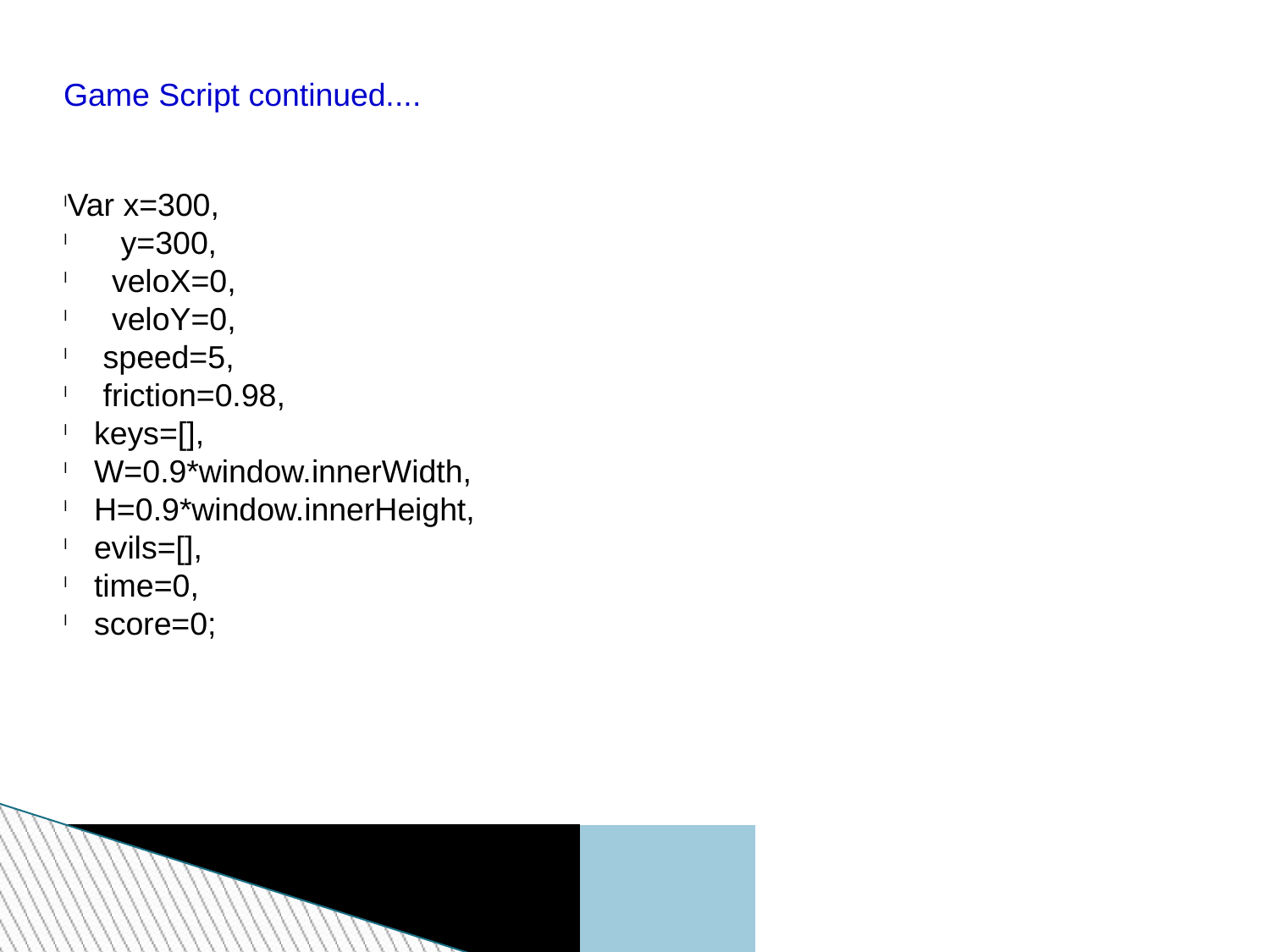

Game Script continued....
Var x=300,
      y=300,
     veloX=0,
     veloY=0,
    speed=5,
    friction=0.98,
   keys=[],
   W=0.9*window.innerWidth,
   H=0.9*window.innerHeight,
   evils=[],
   time=0,
   score=0;